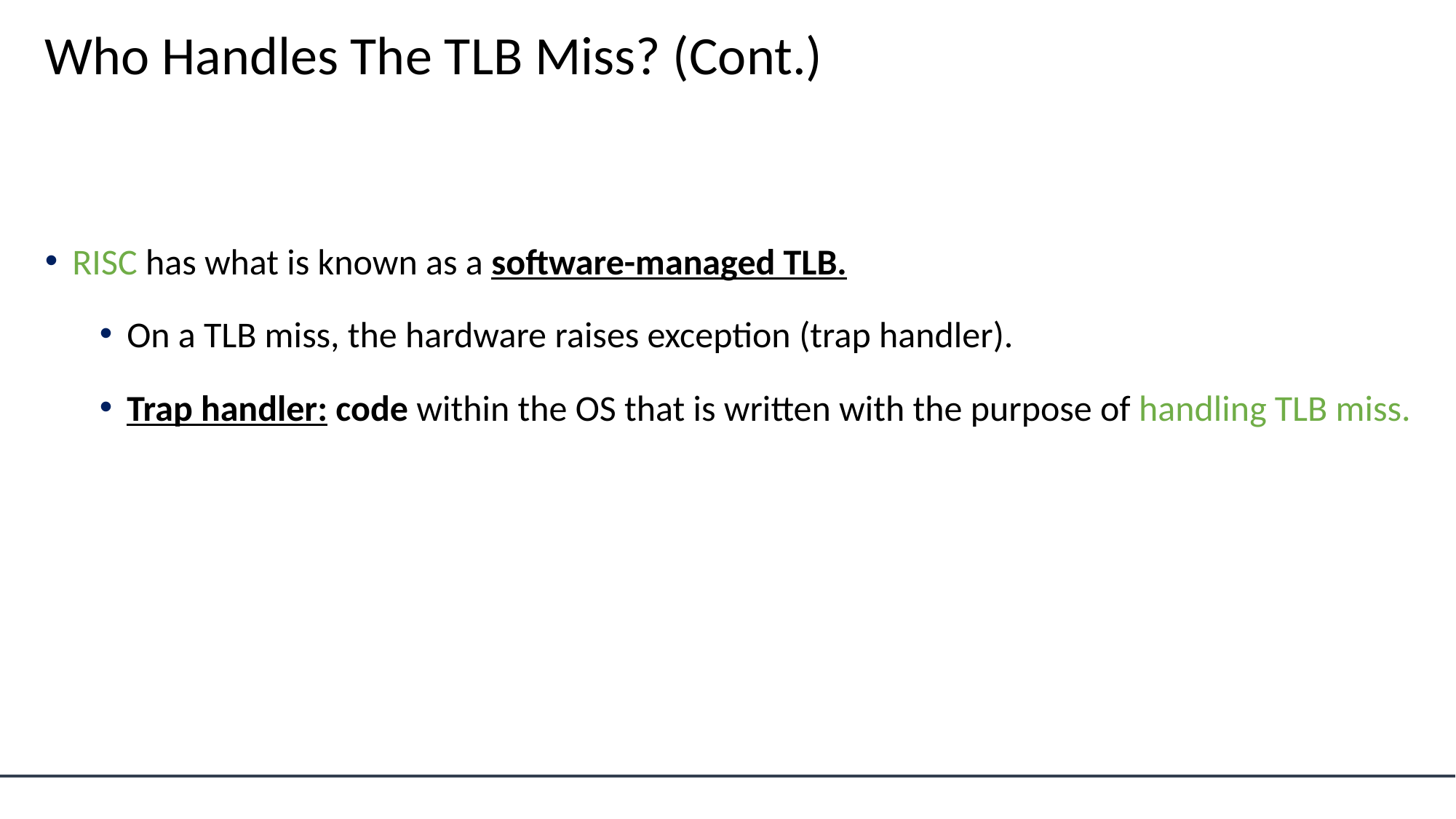

Who Handles The TLB Miss? (Cont.)
RISC has what is known as a software-managed TLB.
On a TLB miss, the hardware raises exception (trap handler).
Trap handler: code within the OS that is written with the purpose of handling TLB miss.